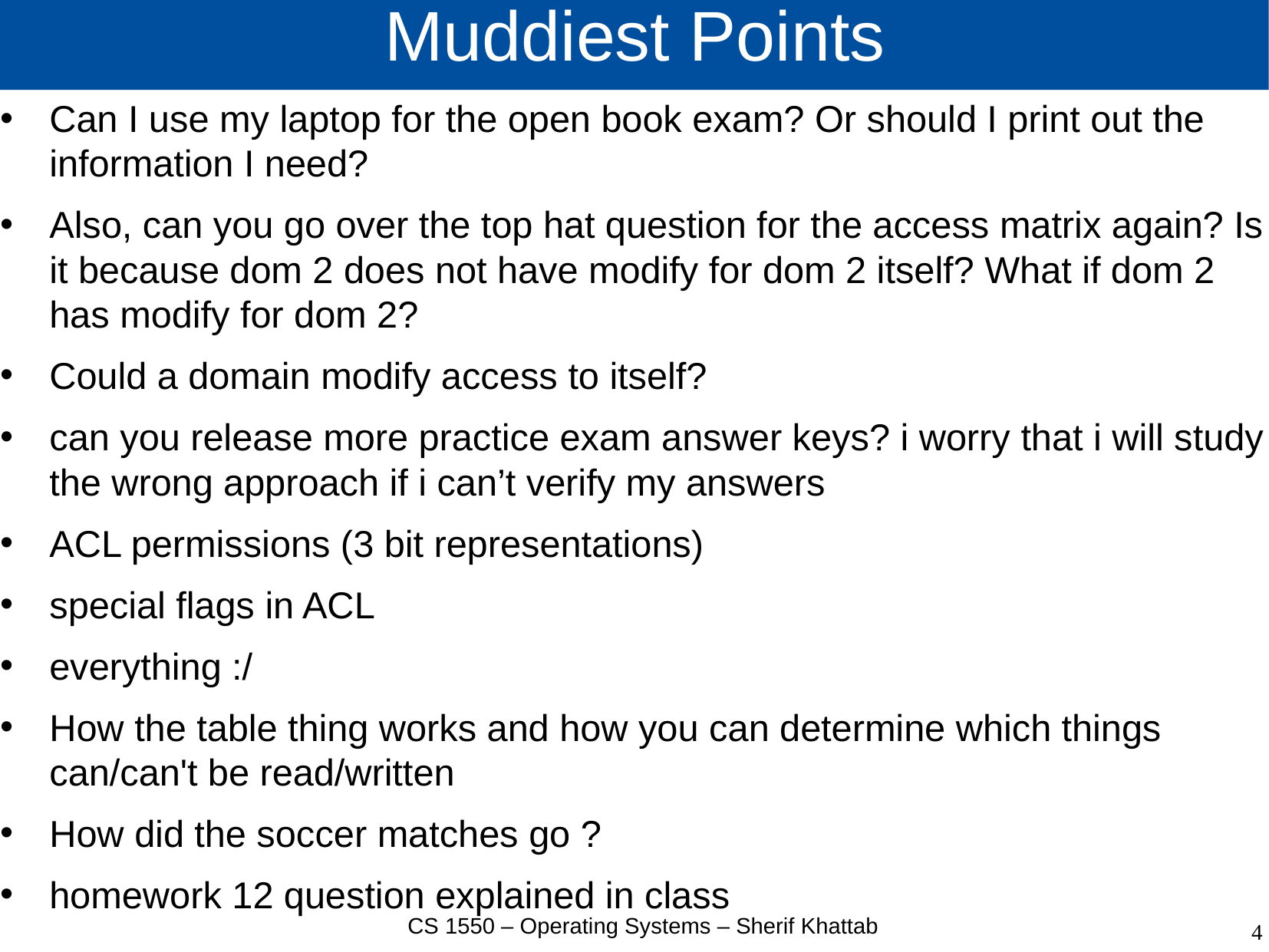

# Muddiest Points
Can I use my laptop for the open book exam? Or should I print out the information I need?
Also, can you go over the top hat question for the access matrix again? Is it because dom 2 does not have modify for dom 2 itself? What if dom 2 has modify for dom 2?
Could a domain modify access to itself?
can you release more practice exam answer keys? i worry that i will study the wrong approach if i can’t verify my answers
ACL permissions (3 bit representations)
special flags in ACL
everything :/
How the table thing works and how you can determine which things can/can't be read/written
How did the soccer matches go ?
homework 12 question explained in class
CS 1550 – Operating Systems – Sherif Khattab
4